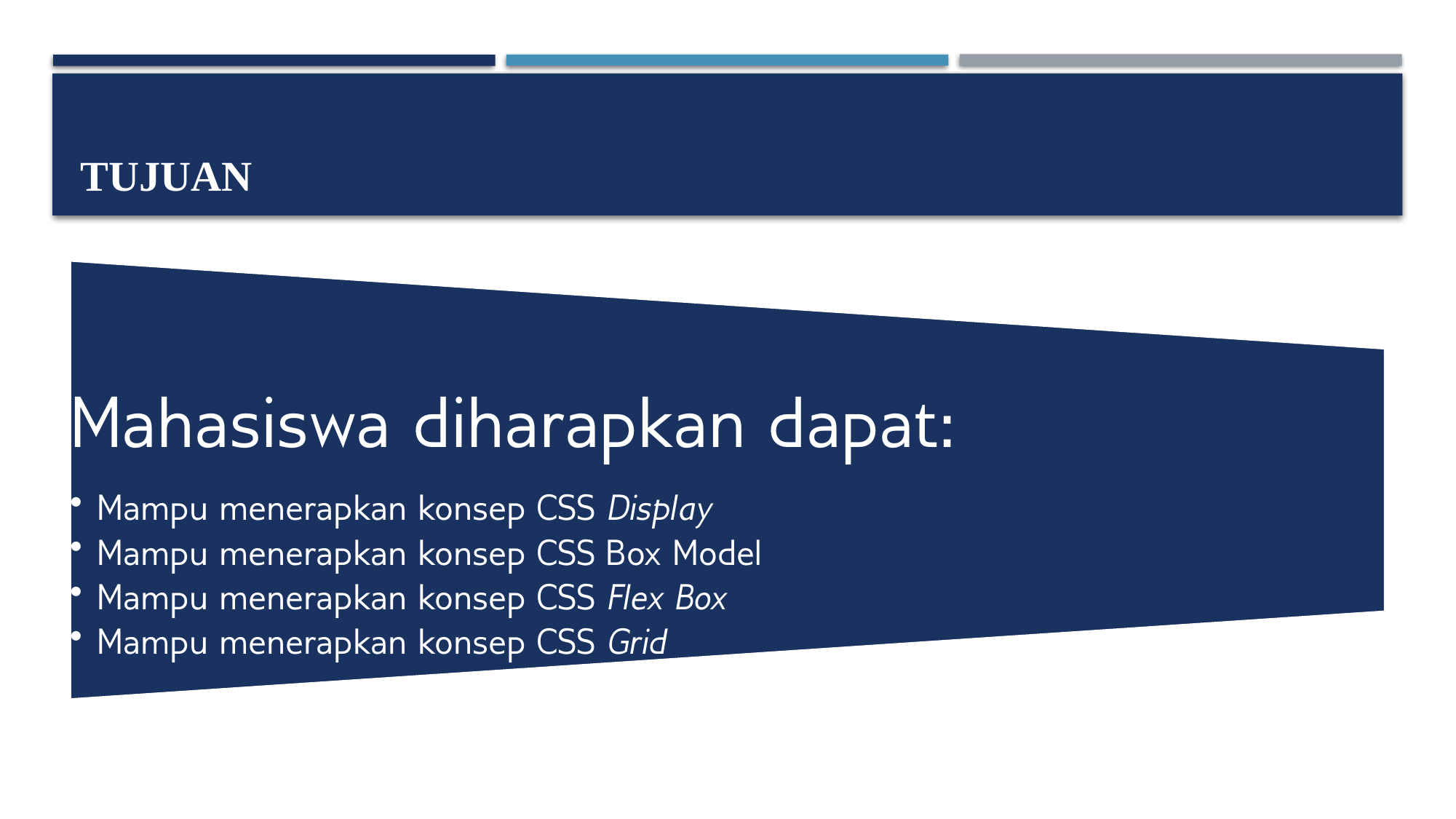

# Tujuan
Mahasiswa diharapkan dapat:
Mampu menerapkan konsep CSS Display
Mampu menerapkan konsep CSS Box Model
Mampu menerapkan konsep CSS Flex Box
Mampu menerapkan konsep CSS Grid